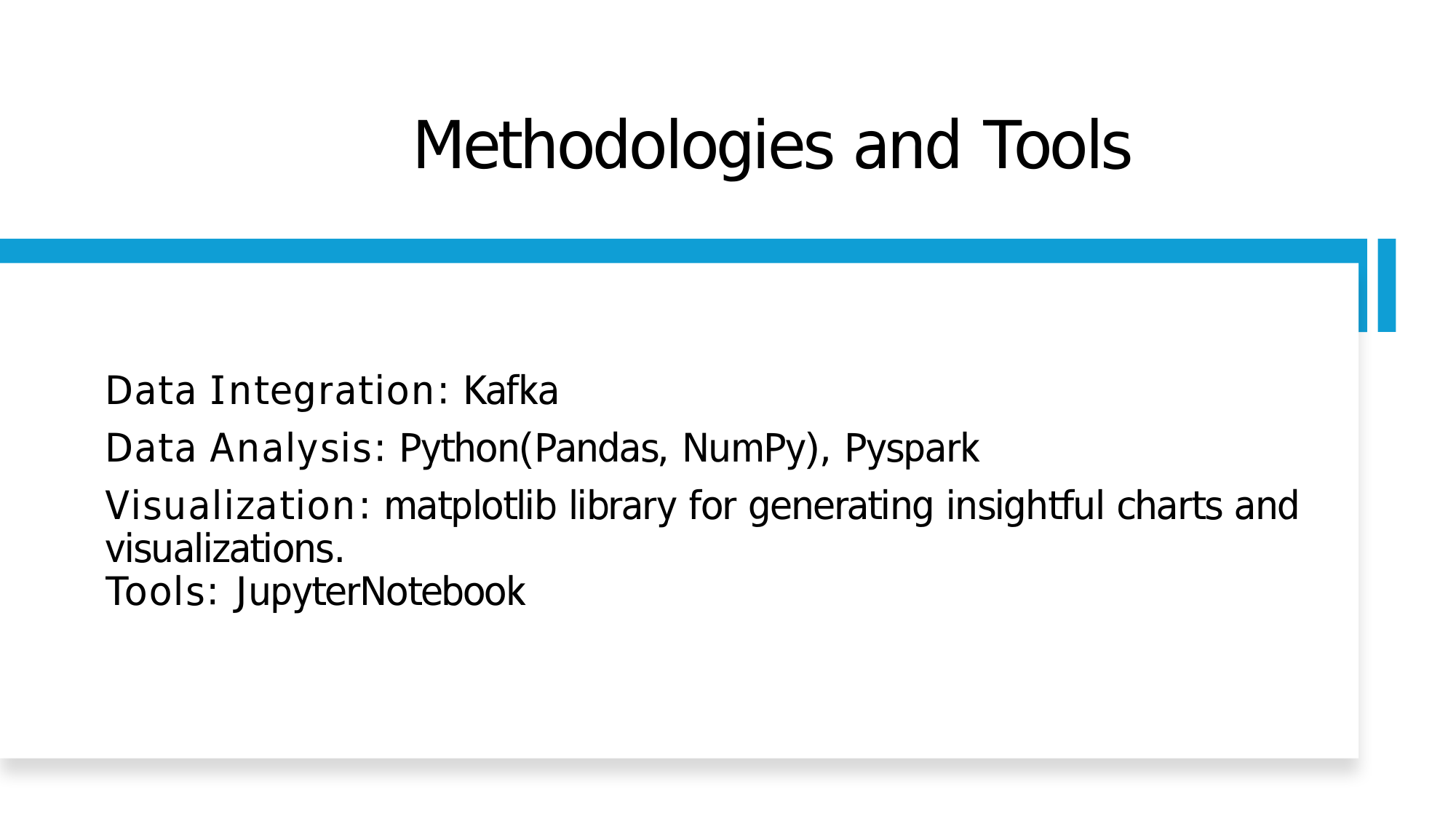

# Methodologies and Tools

Data Integration: Kafka
Data Analysis: Python(Pandas, NumPy), Pyspark
Visualization: matplotlib library for generating insightful charts and visualizations.
Tools: JupyterNotebook